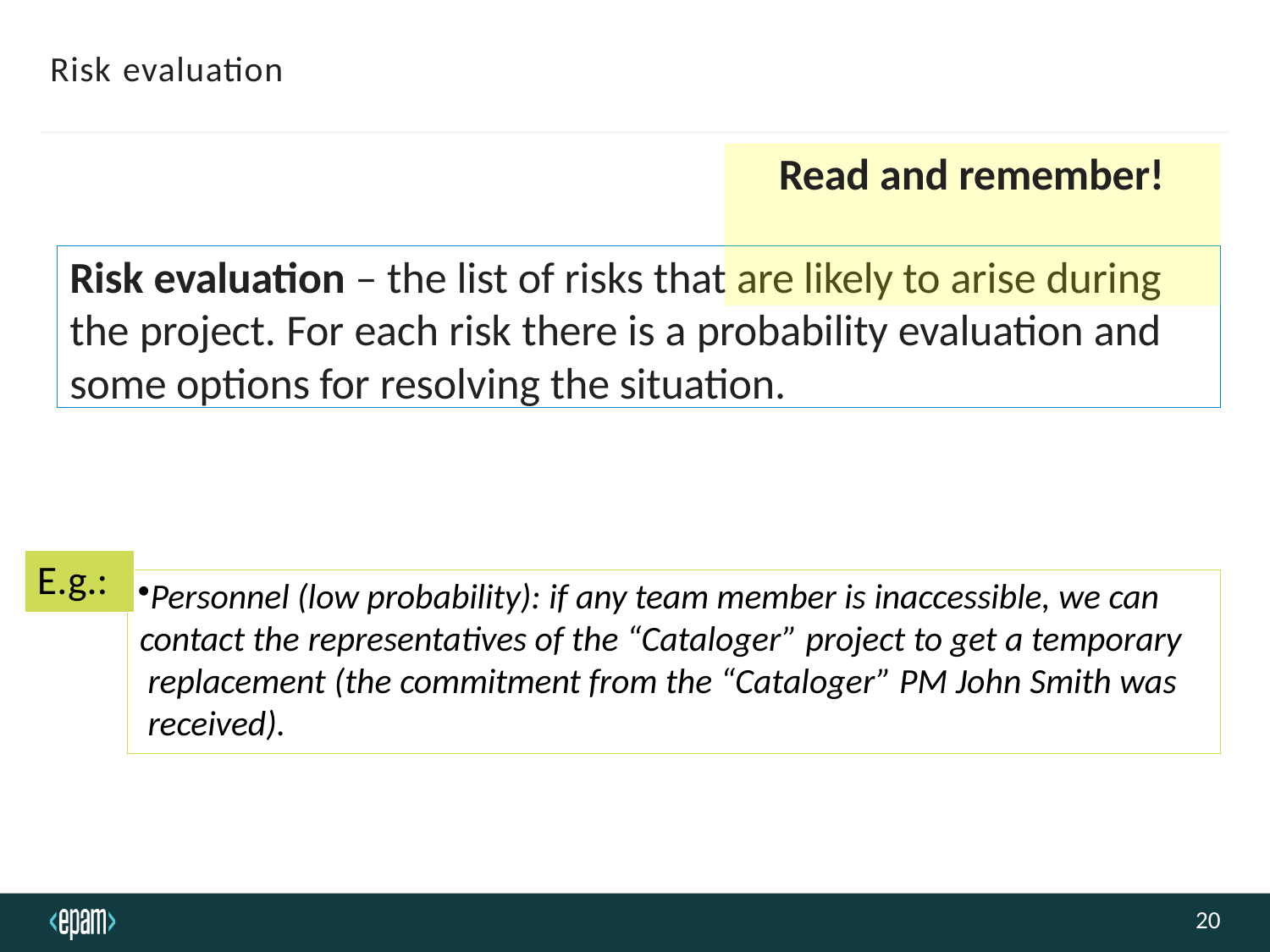

Risk evaluation
# Read and remember!
Risk evaluation – the list of risks that are likely to arise during  the project. For each risk there is a probability evaluation and  some options for resolving the situation.

E.g.:

Personnel (low probability): if any team member is inaccessible, we can  contact the representatives of the “Cataloger” project to get a temporary  replacement (the commitment from the “Cataloger” PM John Smith was  received).
20